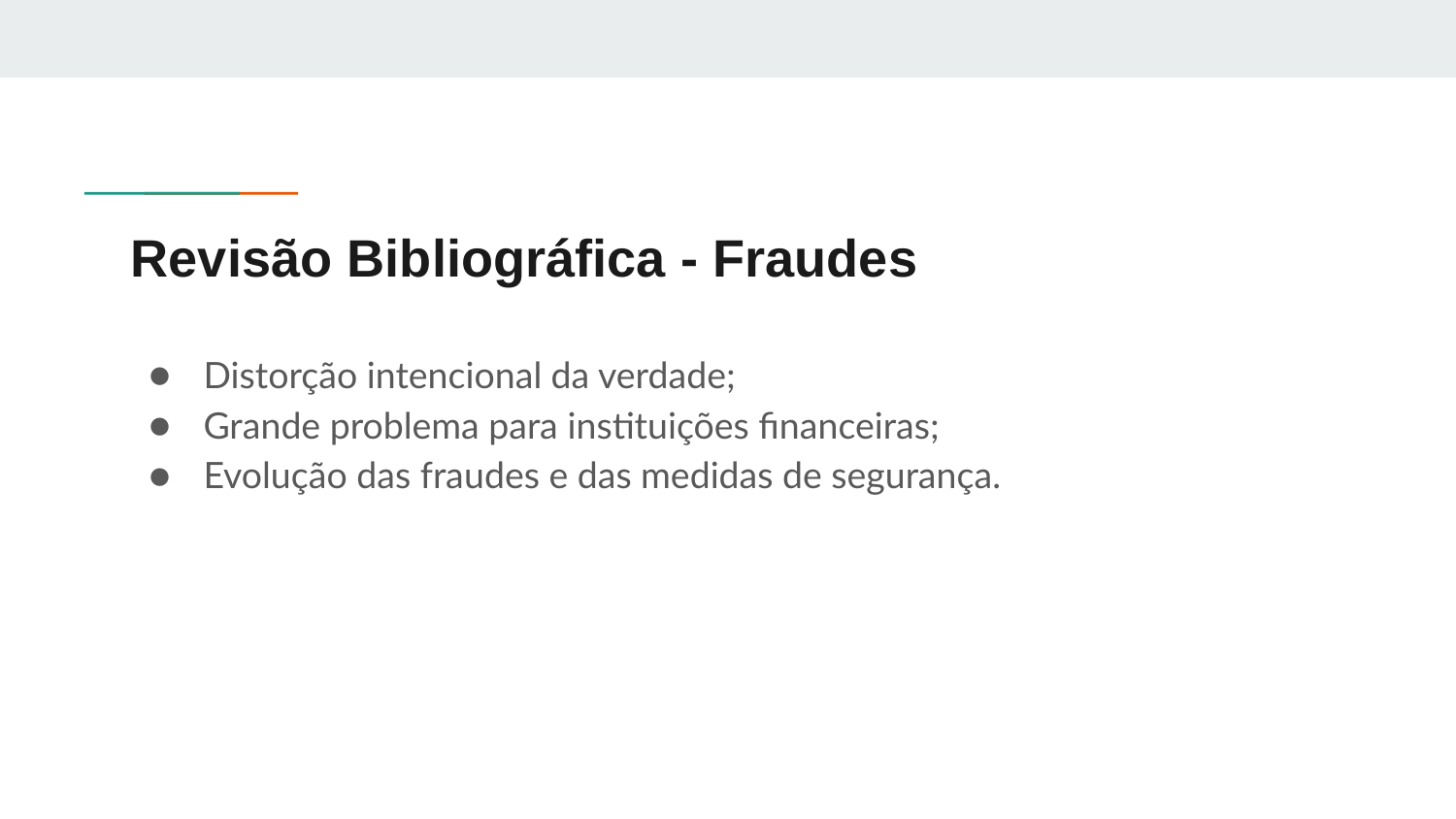

# Revisão Bibliográfica - Fraudes
Distorção intencional da verdade;
Grande problema para instituições financeiras;
Evolução das fraudes e das medidas de segurança.